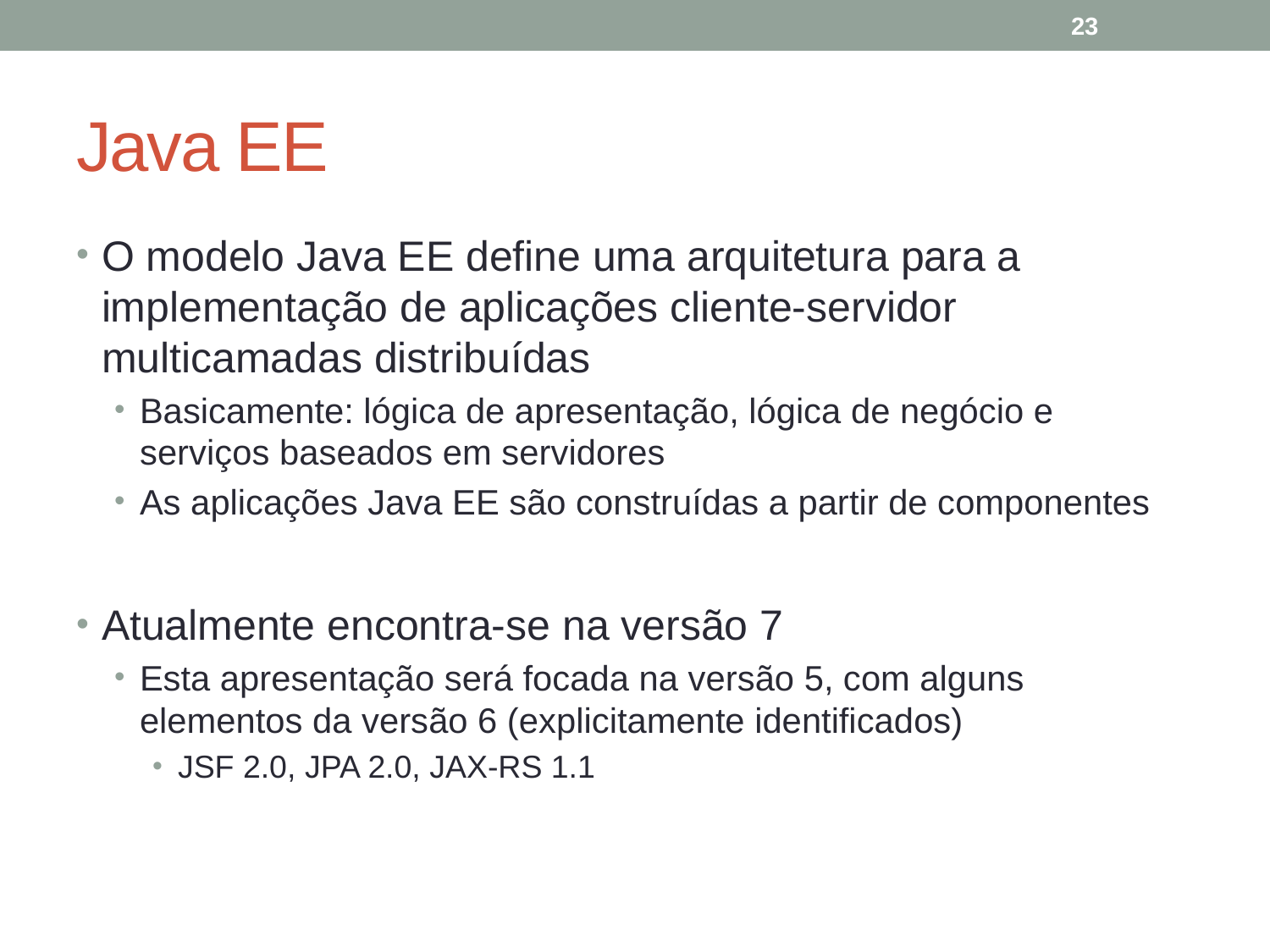

23
# Java EE
O modelo Java EE define uma arquitetura para a implementação de aplicações cliente-servidor multicamadas distribuídas
Basicamente: lógica de apresentação, lógica de negócio e serviços baseados em servidores
As aplicações Java EE são construídas a partir de componentes

Atualmente encontra-se na versão 7
Esta apresentação será focada na versão 5, com alguns elementos da versão 6 (explicitamente identificados)
JSF 2.0, JPA 2.0, JAX-RS 1.1